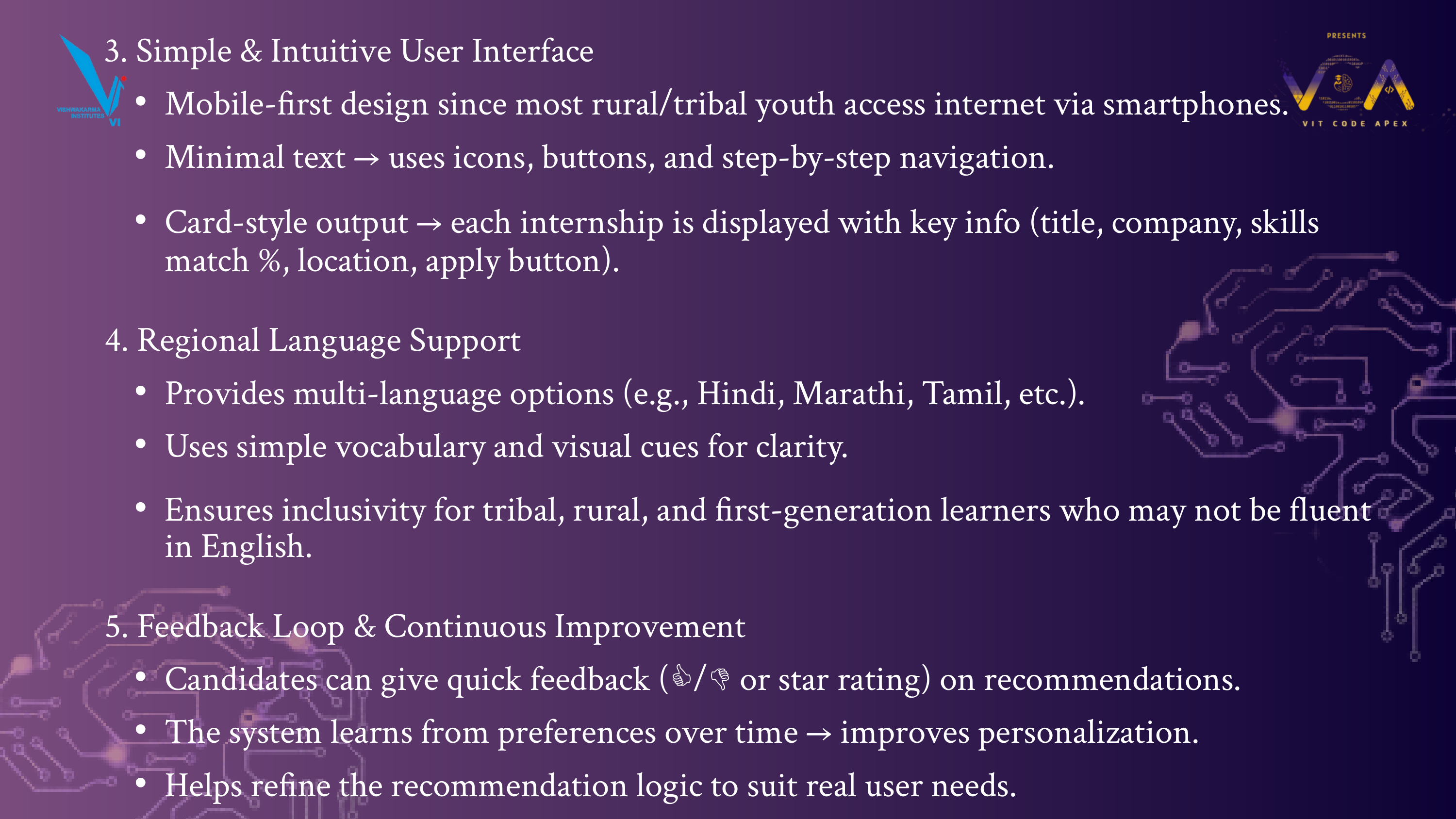

3. Simple & Intuitive User Interface

Mobile-first design since most rural/tribal youth access internet via smartphones.

Minimal text → uses icons, buttons, and step-by-step navigation.

Card-style output → each internship is displayed with key info (title, company, skills match %, location, apply button).

4. Regional Language Support

Provides multi-language options (e.g., Hindi, Marathi, Tamil, etc.).

Uses simple vocabulary and visual cues for clarity.

Ensures inclusivity for tribal, rural, and first-generation learners who may not be fluent in English.

5. Feedback Loop & Continuous Improvement

Candidates can give quick feedback (👍/👎 or star rating) on recommendations.

The system learns from preferences over time → improves personalization.

Helps refine the recommendation logic to suit real user needs.